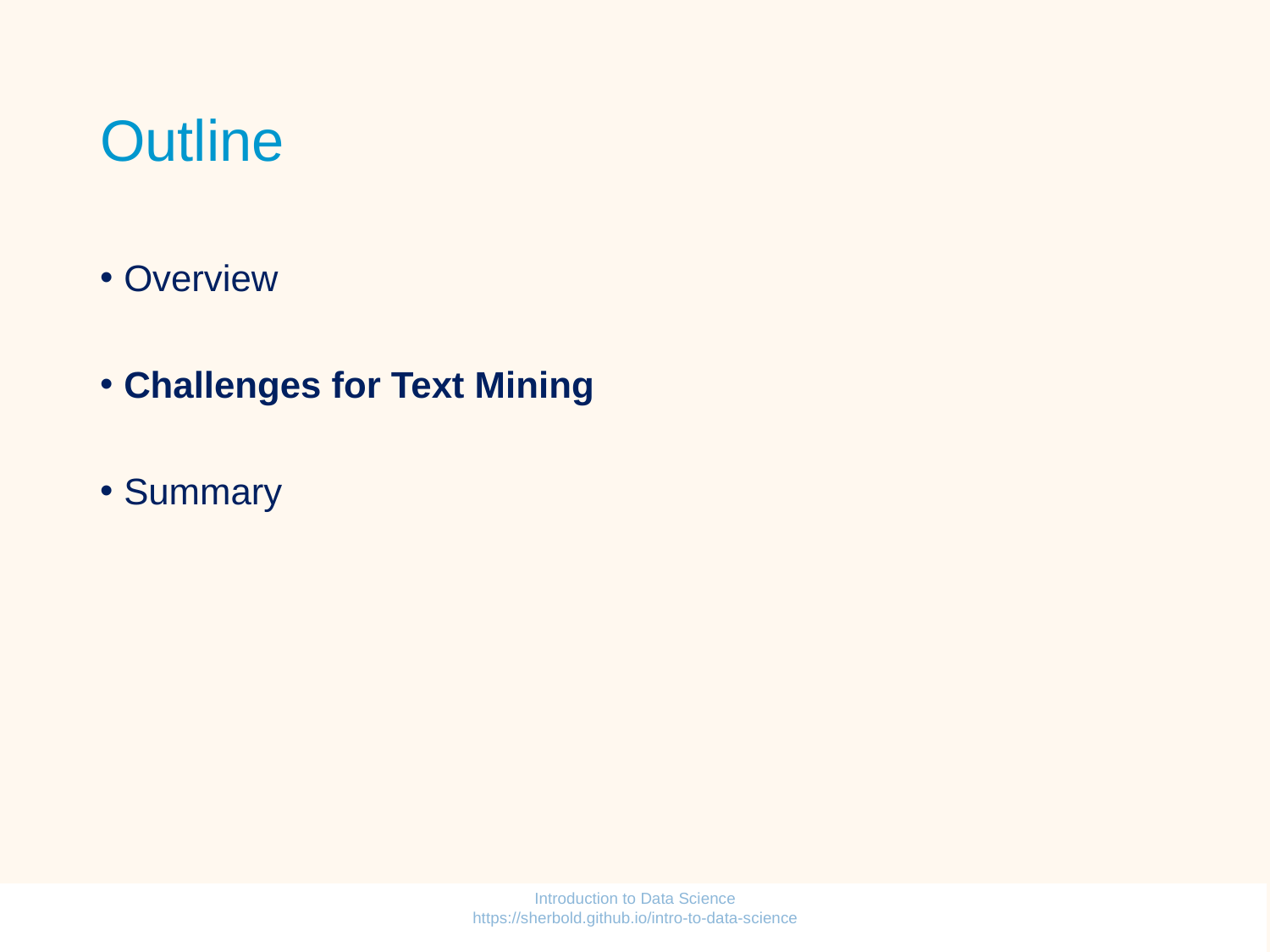

# Outline
Overview

Challenges for Text Mining

Summary

Introduction to Data Science https://sherbold.github.io/intro-to-data-science